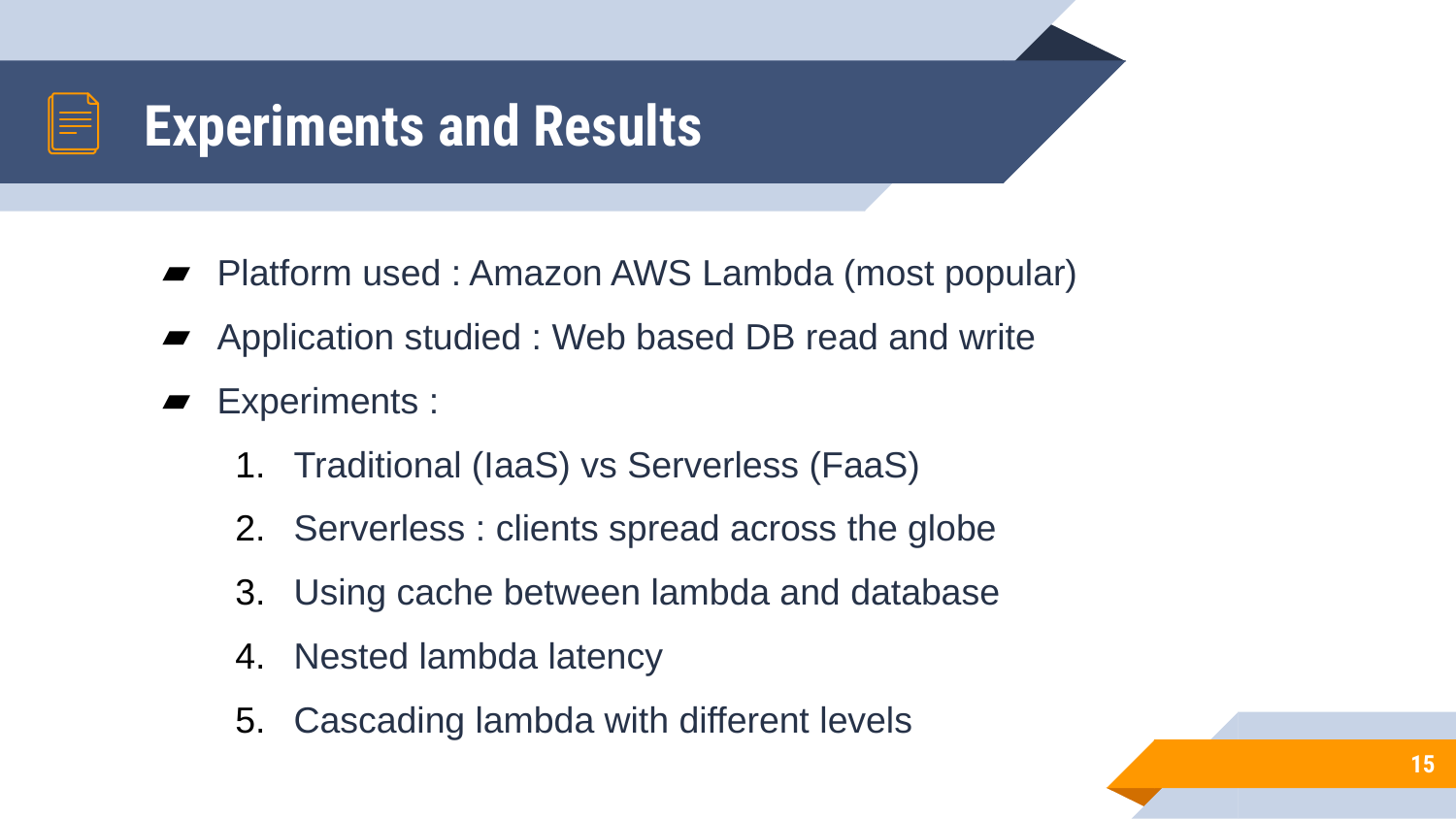

# Experiments and Results

Platform used : Amazon AWS Lambda (most popular)
Application studied : Web based DB read and write
Experiments :
Traditional (IaaS) vs Serverless (FaaS)
Serverless : clients spread across the globe
Using cache between lambda and database
Nested lambda latency
Cascading lambda with different levels
15